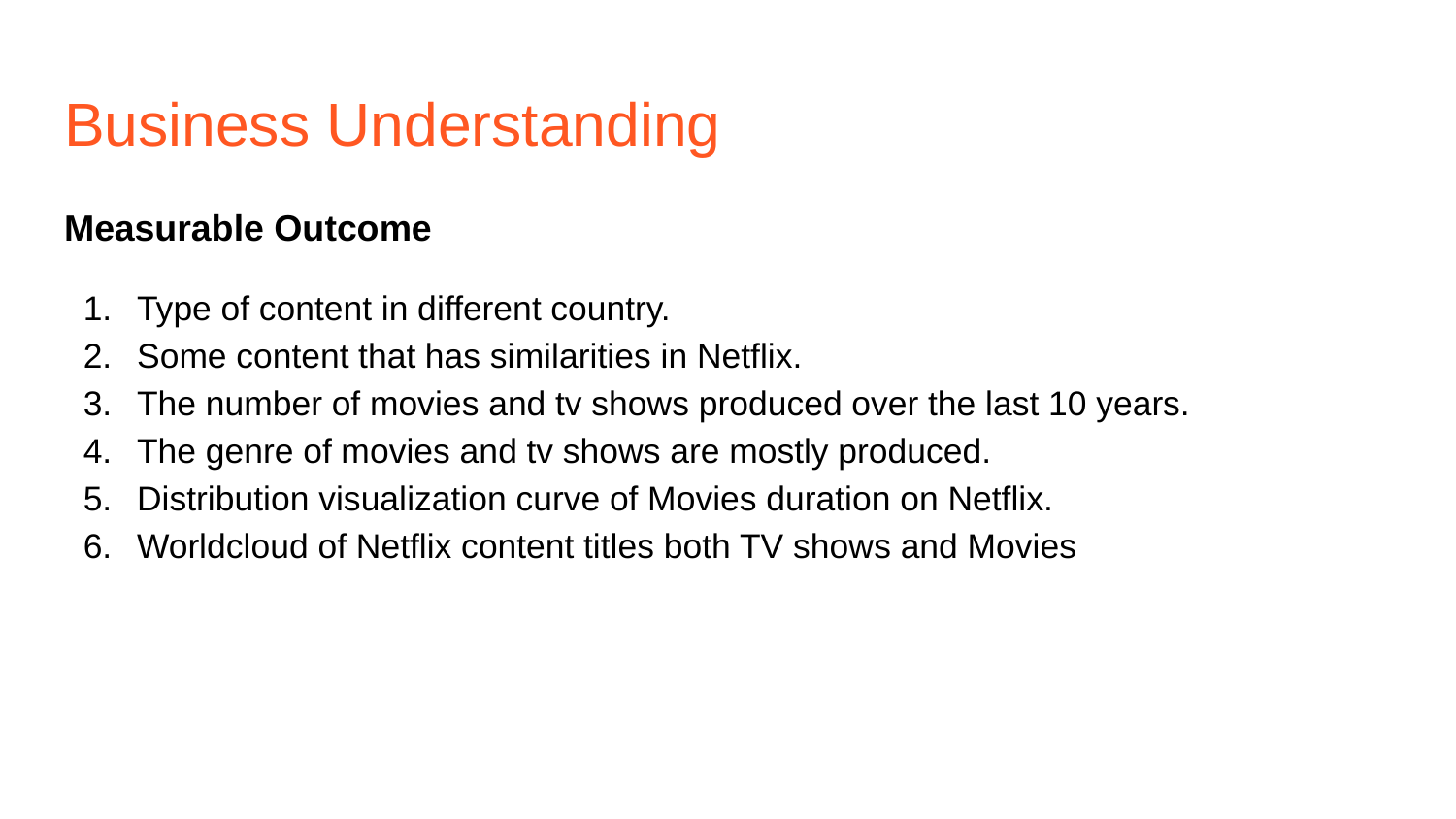

# Business Understanding
Measurable Outcome
Type of content in different country.
Some content that has similarities in Netflix.
The number of movies and tv shows produced over the last 10 years.
The genre of movies and tv shows are mostly produced.
Distribution visualization curve of Movies duration on Netflix.
Worldcloud of Netflix content titles both TV shows and Movies